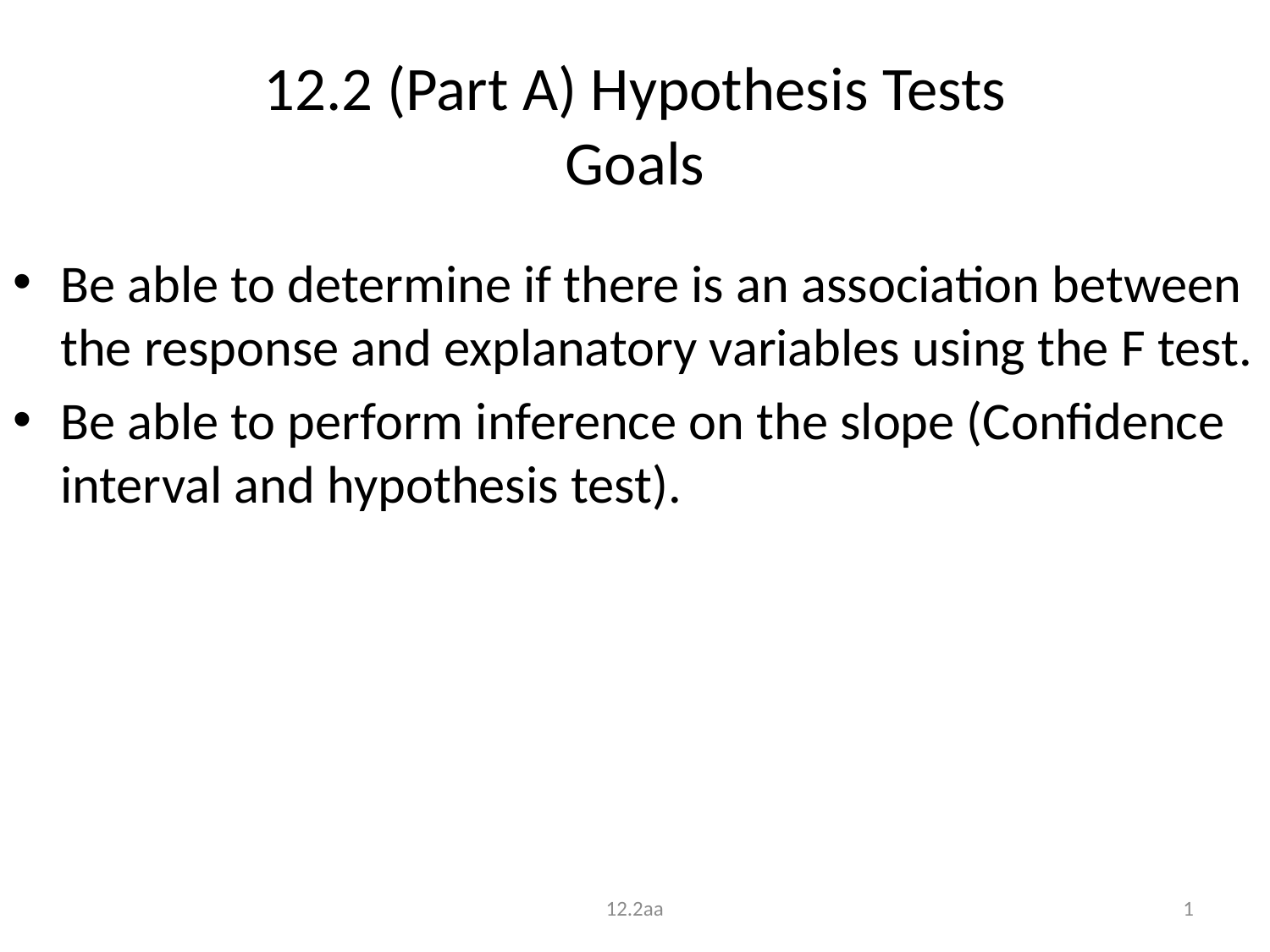

# 12.2 (Part A) Hypothesis Tests Goals
Be able to determine if there is an association between the response and explanatory variables using the F test.
Be able to perform inference on the slope (Confidence interval and hypothesis test).
12.2aa
1